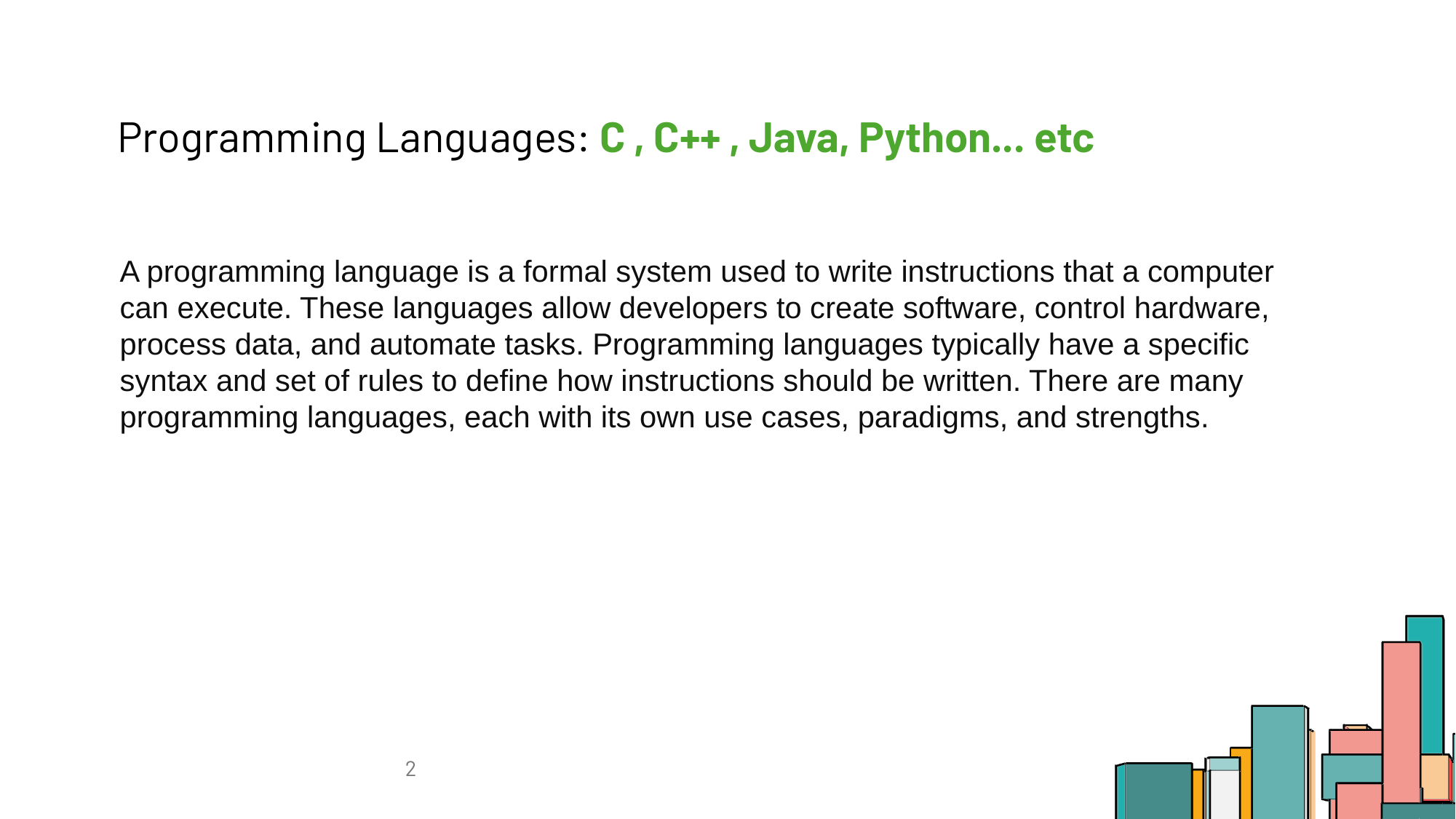

# Programming Languages: C , C++ , Java, Python... etc
A programming language is a formal system used to write instructions that a computer can execute. These languages allow developers to create software, control hardware, process data, and automate tasks. Programming languages typically have a specific syntax and set of rules to define how instructions should be written. There are many programming languages, each with its own use cases, paradigms, and strengths.
2